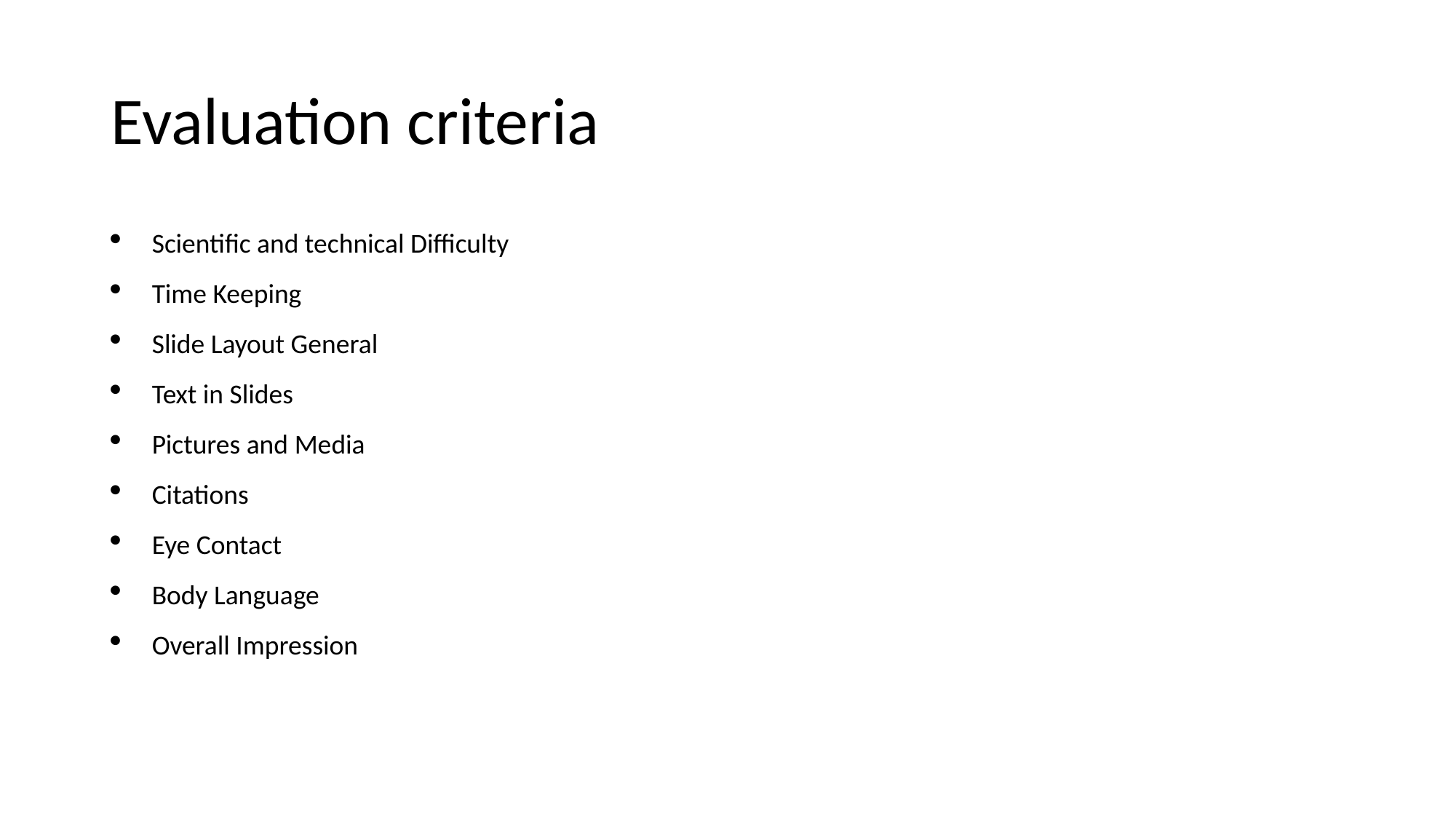

# Evaluation criteria
Scientific and technical Difficulty
Time Keeping
Slide Layout General
Text in Slides
Pictures and Media
Citations
Eye Contact
Body Language
Overall Impression